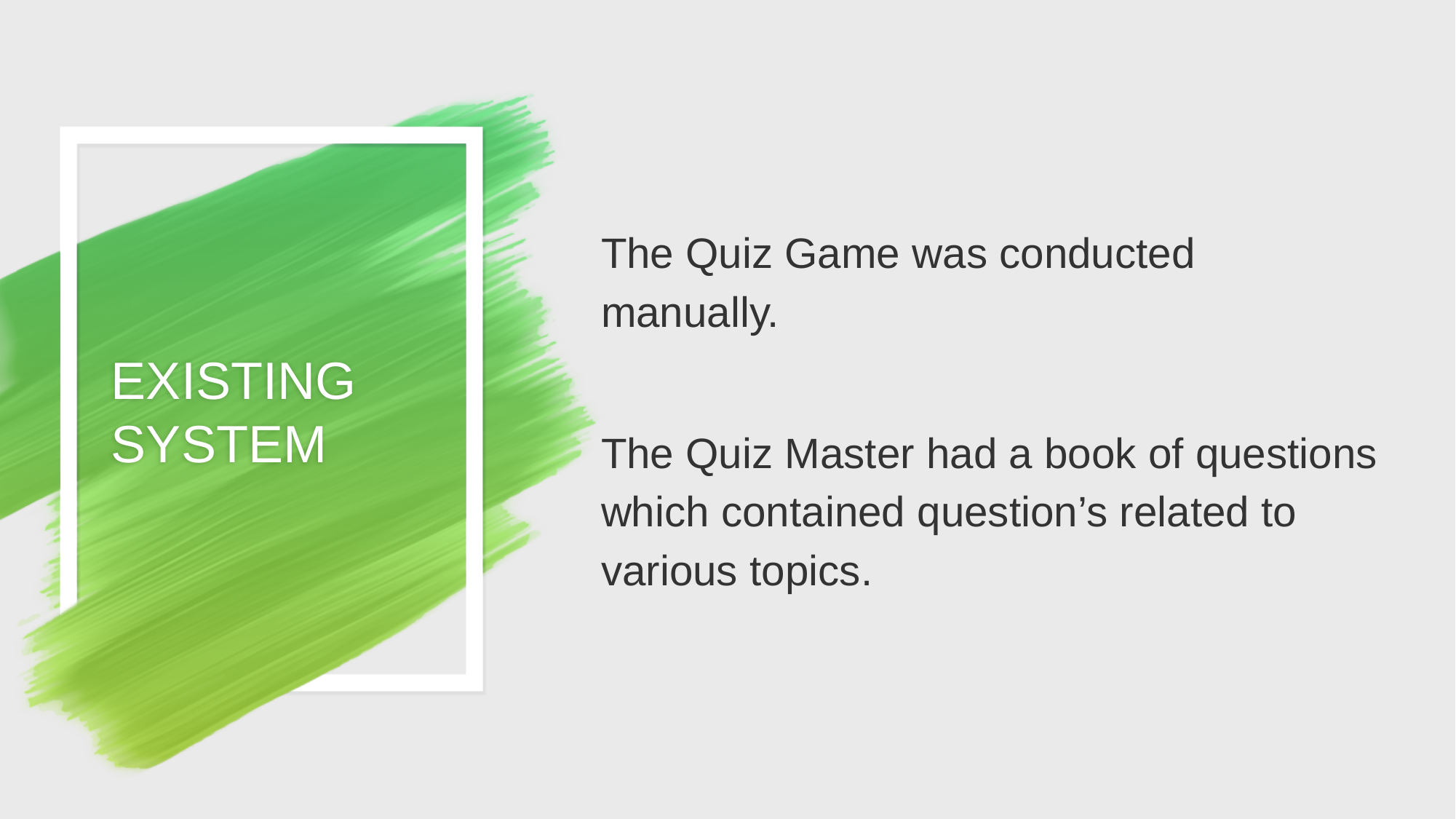

The Quiz Game was conducted manually.

The Quiz Master had a book of questions which contained question’s related to various topics.

# EXISTING SYSTEM